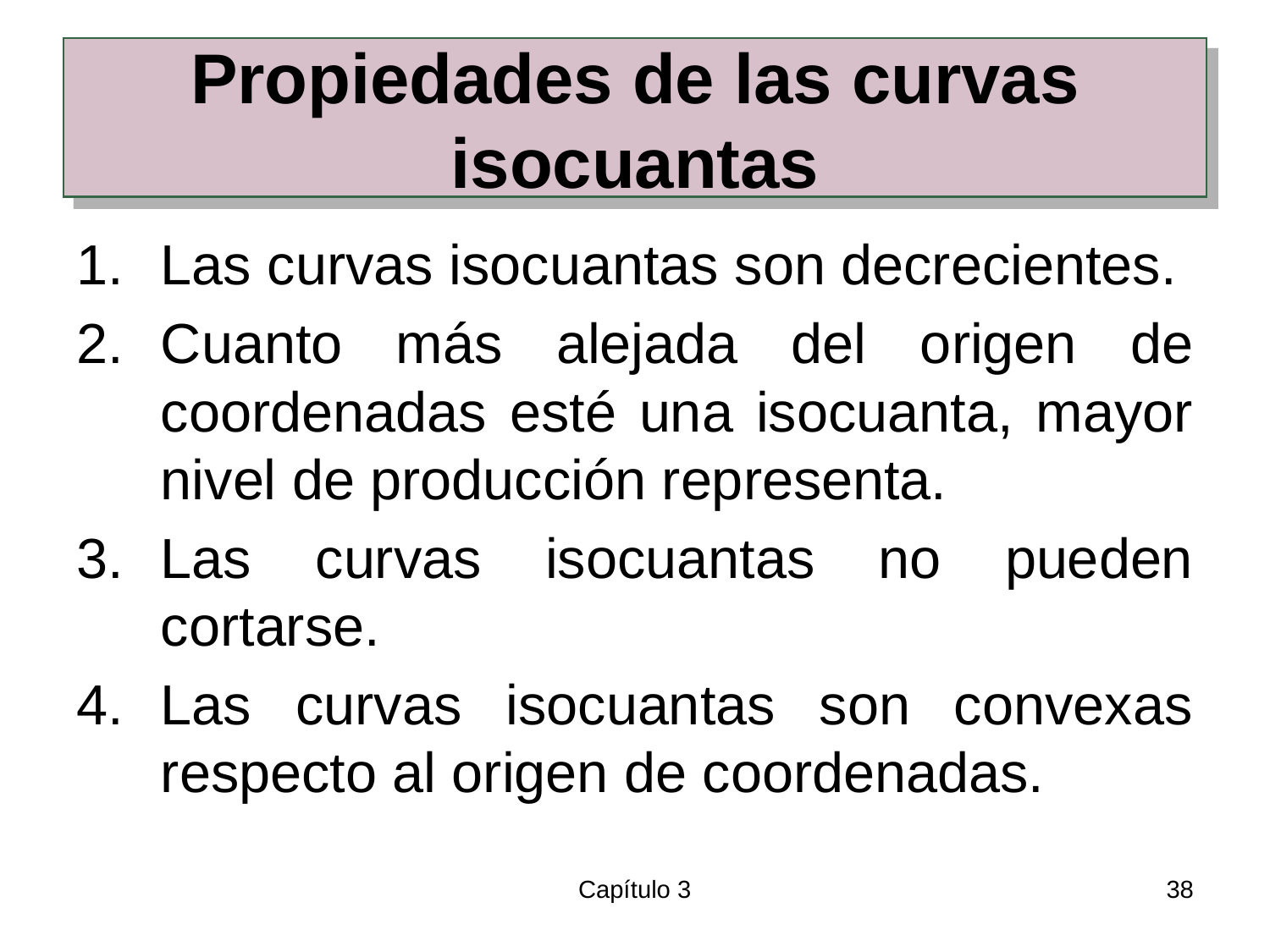

# Propiedades de las curvas isocuantas
Las curvas isocuantas son decrecientes.
Cuanto más alejada del origen de coordenadas esté una isocuanta, mayor nivel de producción representa.
Las curvas isocuantas no pueden cortarse.
Las curvas isocuantas son convexas respecto al origen de coordenadas.
Capítulo 3
38